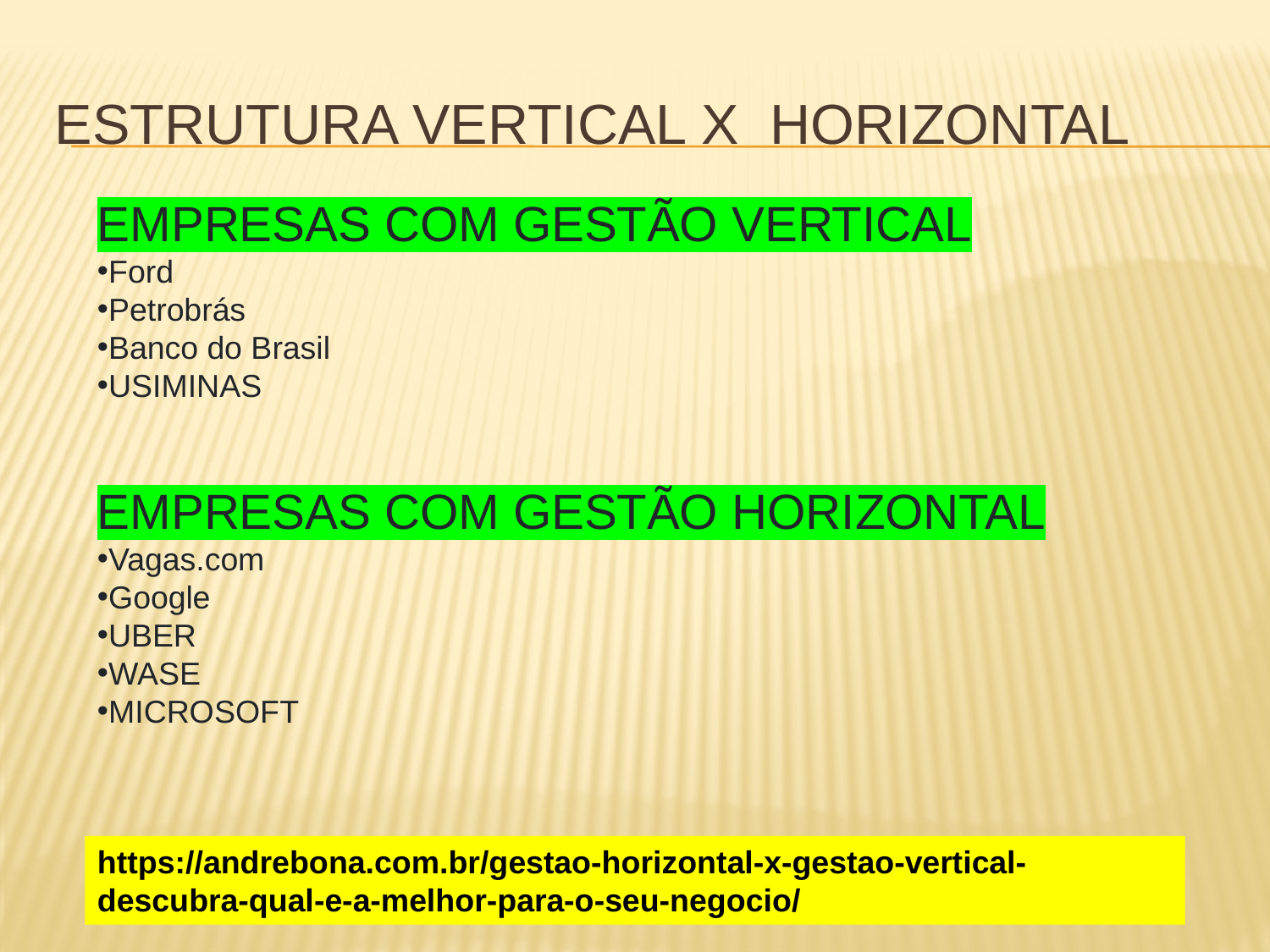

# ESTRUTURA VERTICAL X  HORIZONTAL
EMPRESAS COM GESTÃO VERTICAL
Ford
Petrobrás
Banco do Brasil
USIMINAS

EMPRESAS COM GESTÃO HORIZONTAL
Vagas.com
Google
UBER
WASE
MICROSOFT

https://andrebona.com.br/gestao-horizontal-x-gestao-vertical-descubra-qual-e-a-melhor-para-o-seu-negocio/